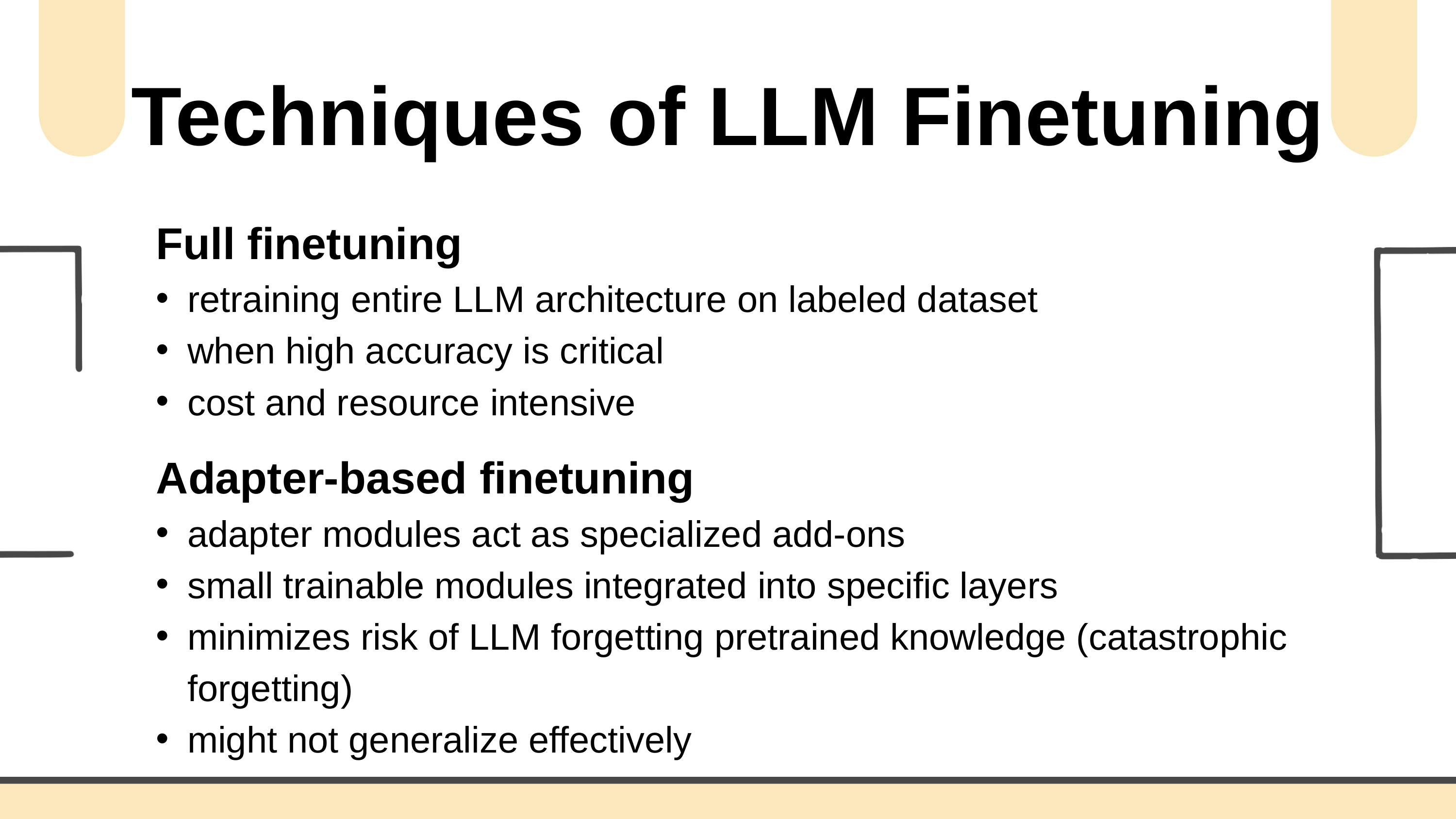

Techniques of LLM Finetuning
Full finetuning
retraining entire LLM architecture on labeled dataset
when high accuracy is critical
cost and resource intensive
Adapter-based finetuning
adapter modules act as specialized add-ons
small trainable modules integrated into specific layers
minimizes risk of LLM forgetting pretrained knowledge (catastrophic forgetting)
might not generalize effectively